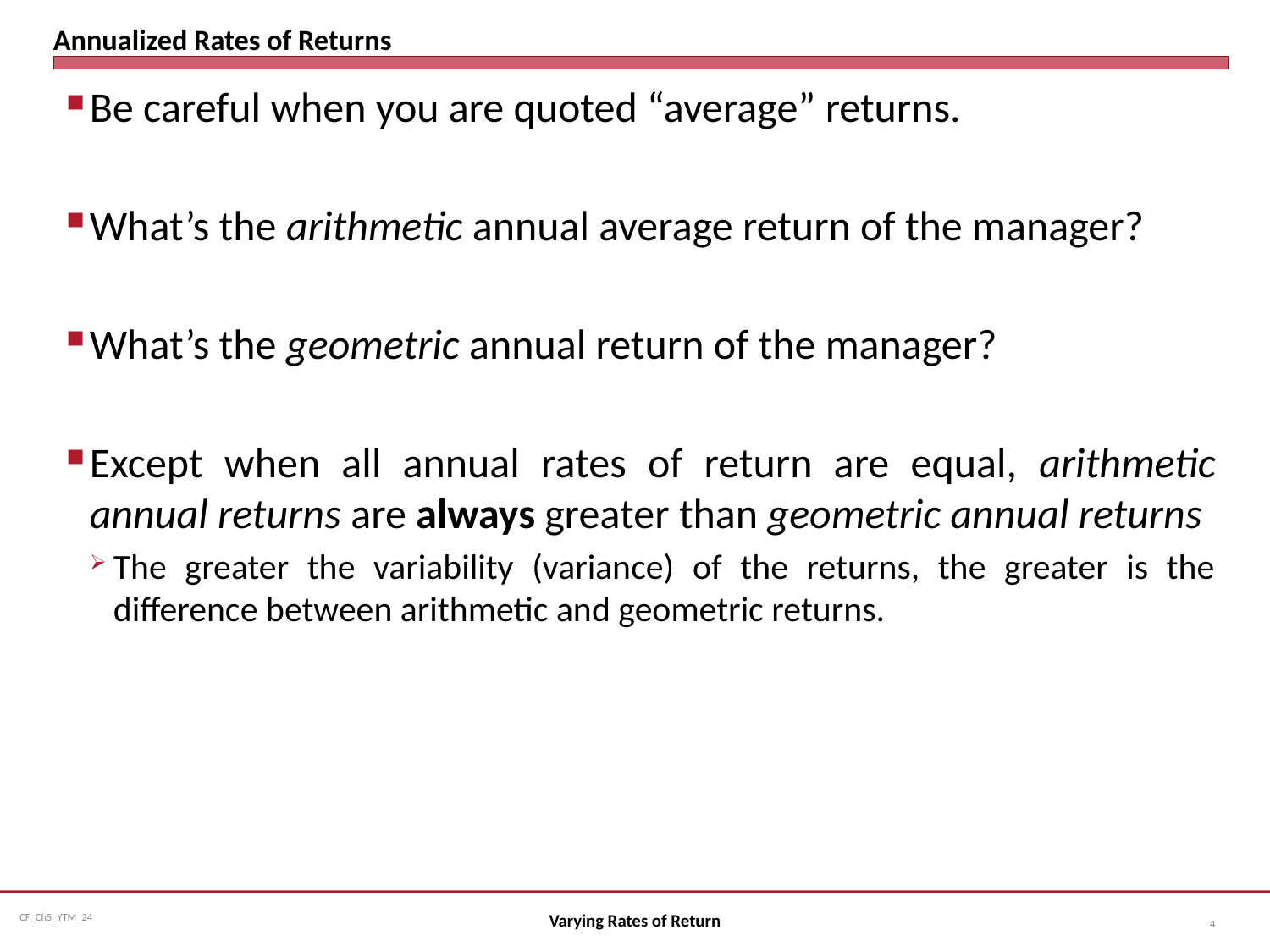

# Annualized Rates of Returns
Be careful when you are quoted “average” returns.

What’s the arithmetic annual average return of the manager?

What’s the geometric annual return of the manager?

Except when all annual rates of return are equal, arithmetic annual returns are always greater than geometric annual returns
The greater the variability (variance) of the returns, the greater is the difference between arithmetic and geometric returns.

Varying Rates of Return
4